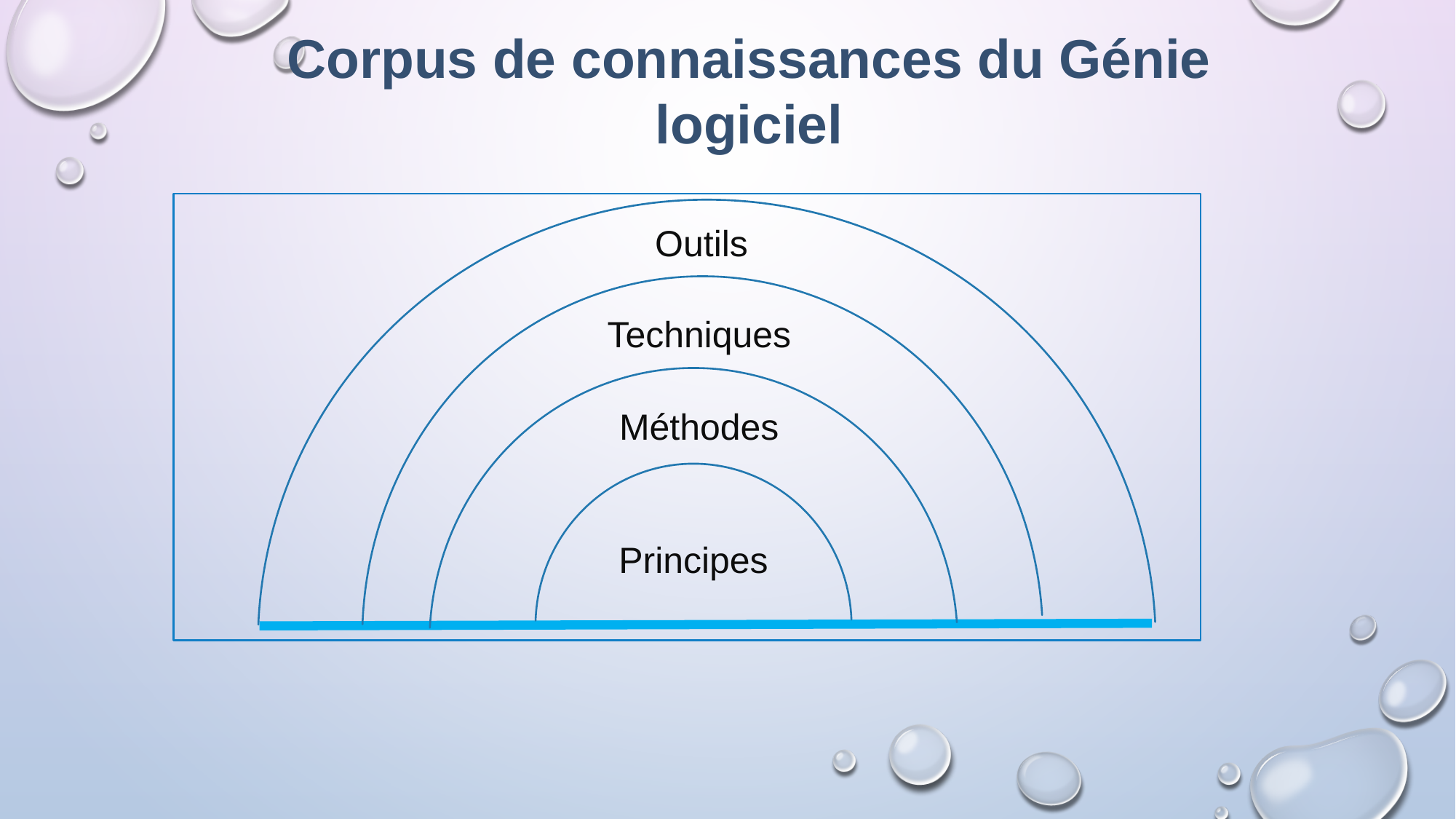

Corpus de connaissances du Génie logiciel

Outils

Techniques

Méthodes

Principes